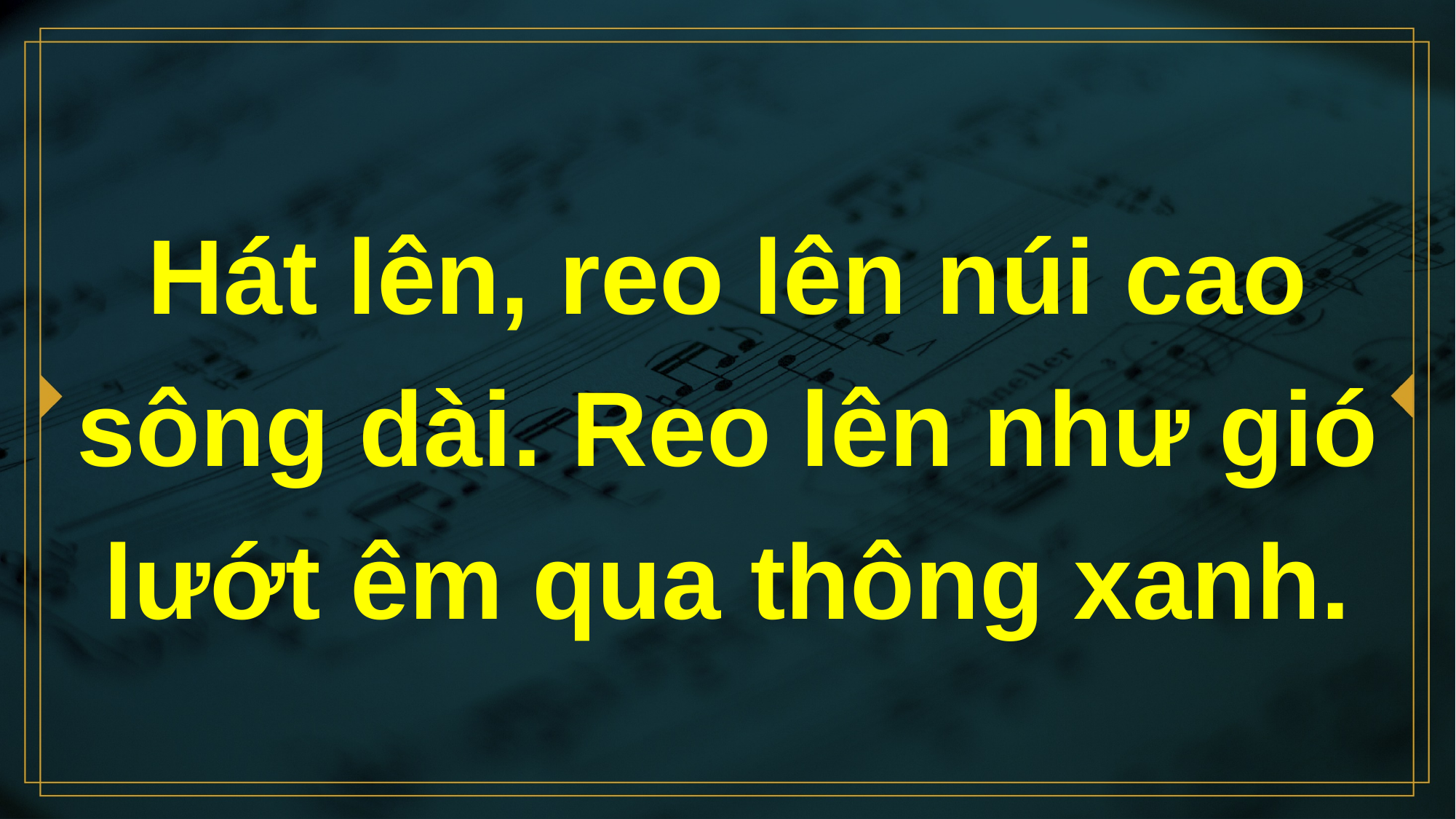

# Hát lên, reo lên núi cao sông dài. Reo lên như gió lướt êm qua thông xanh.